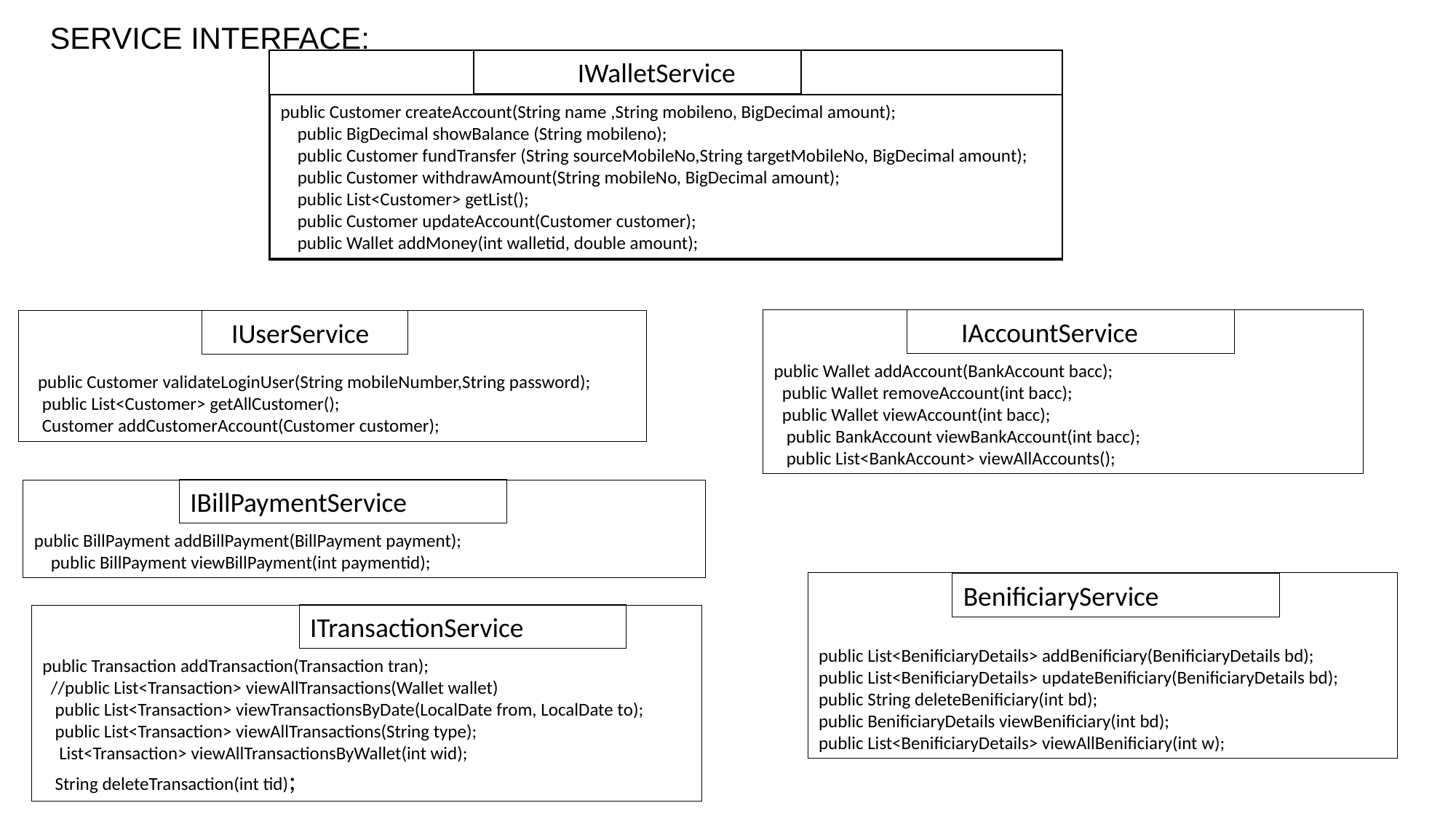

SERVICE INTERFACE:
               IWalletService

public Customer createAccount(String name ,String mobileno, BigDecimal amount);
    public BigDecimal showBalance (String mobileno);
    public Customer fundTransfer (String sourceMobileNo,String targetMobileNo, BigDecimal amount);
    public Customer withdrawAmount(String mobileNo, BigDecimal amount);
    public List<Customer> getList();
    public Customer updateAccount(Customer customer);
    public Wallet addMoney(int walletid, double amount);

       IAccountService

public Wallet addAccount(BankAccount bacc);
  public Wallet removeAccount(int bacc);
  public Wallet viewAccount(int bacc);
   public BankAccount viewBankAccount(int bacc);
   public List<BankAccount> viewAllAccounts();
   IUserService

  public Customer validateLoginUser(String mobileNumber,String password);
   public List<Customer> getAllCustomer();
   Customer addCustomerAccount(Customer customer);

IBillPaymentService

public BillPayment addBillPayment(BillPayment payment);
    public BillPayment viewBillPayment(int paymentid);

public List<BenificiaryDetails> addBenificiary(BenificiaryDetails bd);
public List<BenificiaryDetails> updateBenificiary(BenificiaryDetails bd);
public String deleteBenificiary(int bd);
public BenificiaryDetails viewBenificiary(int bd);
public List<BenificiaryDetails> viewAllBenificiary(int w);
BenificiaryService
ITransactionService

public Transaction addTransaction(Transaction tran);
  //public List<Transaction> viewAllTransactions(Wallet wallet)
   public List<Transaction> viewTransactionsByDate(LocalDate from, LocalDate to);
   public List<Transaction> viewAllTransactions(String type);
    List<Transaction> viewAllTransactionsByWallet(int wid);
   String deleteTransaction(int tid);